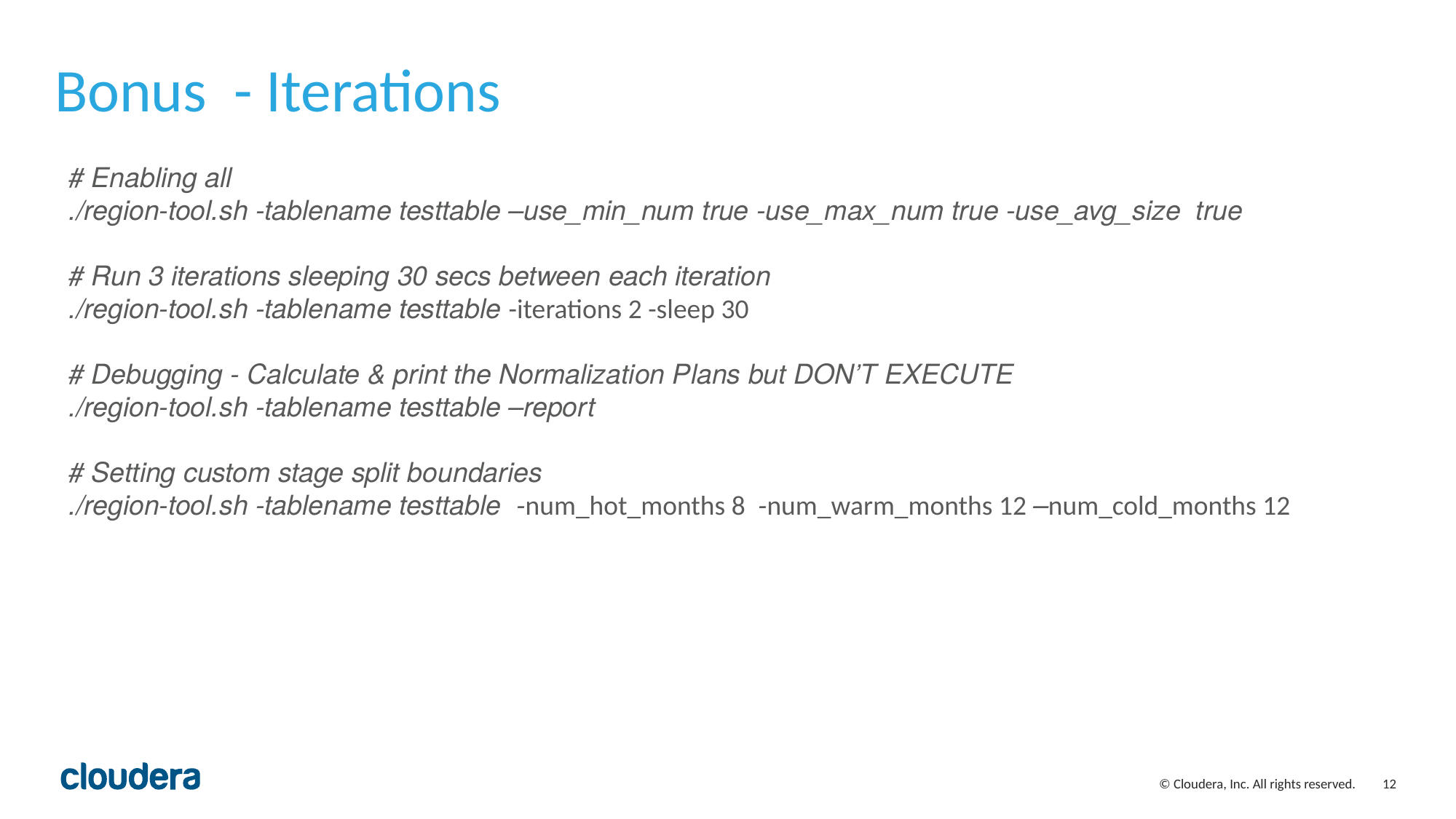

# Bonus  - Iterations
# Enabling all
./region-tool.sh -tablename testtable –use_min_num true -use_max_num true -use_avg_size  true

# Run 3 iterations sleeping 30 secs between each iteration
./region-tool.sh -tablename testtable -iterations 2 -sleep 30

# Debugging - Calculate & print the Normalization Plans but DON’T EXECUTE
./region-tool.sh -tablename testtable –report

# Setting custom stage split boundaries
./region-tool.sh -tablename testtable  -num_hot_months 8  -num_warm_months 12 –num_cold_months 12